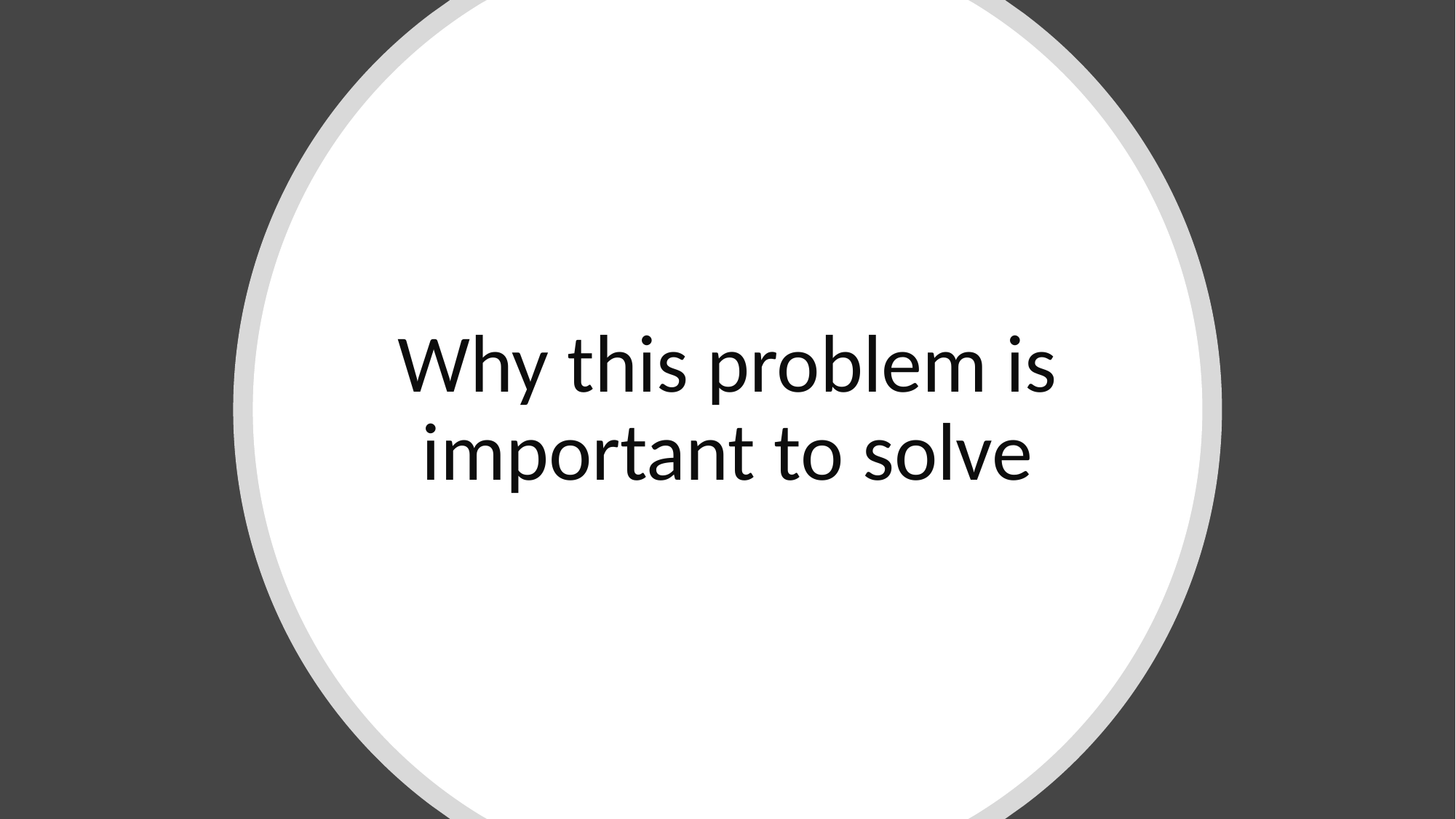

# Why this problem is important to solve